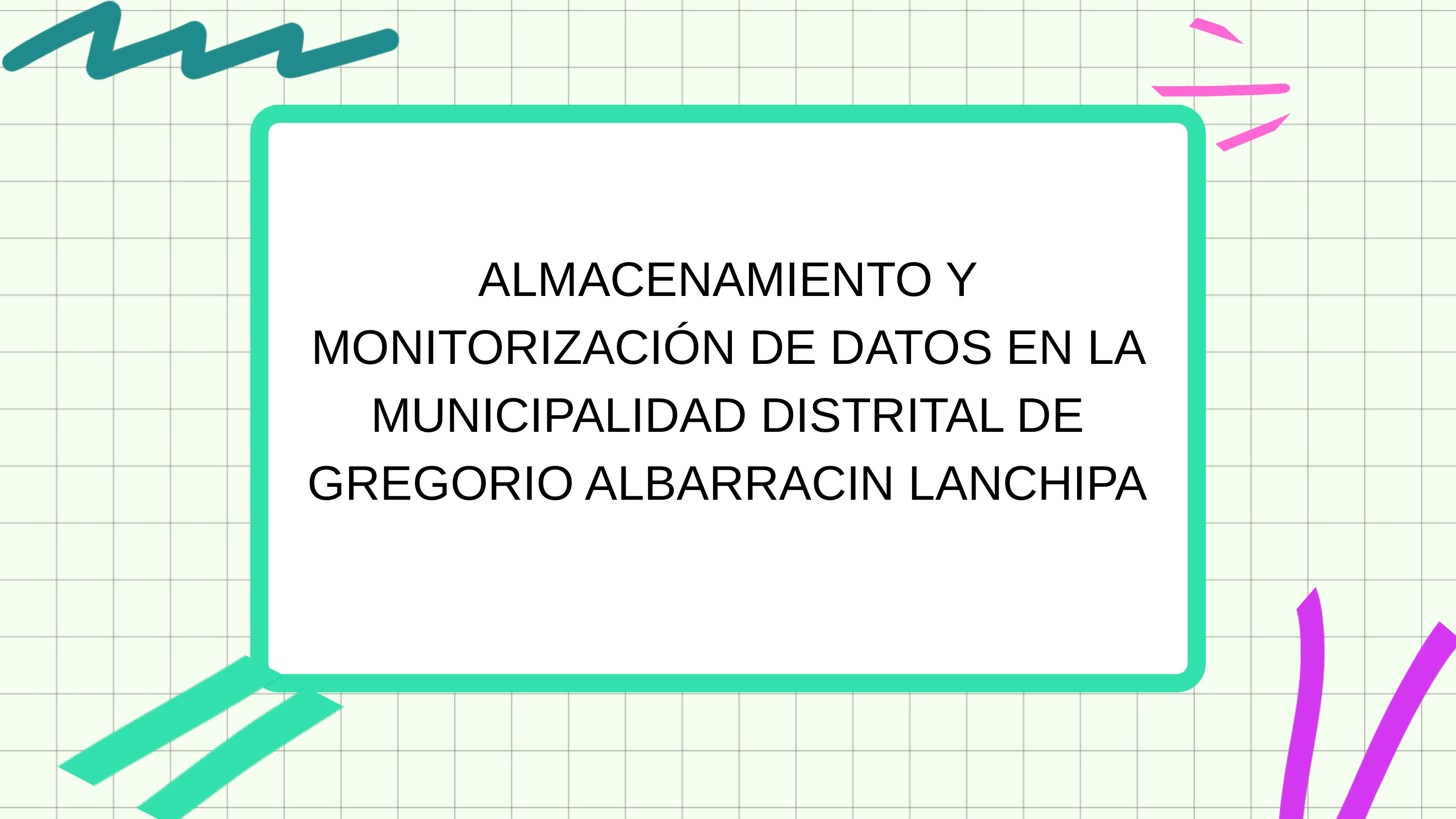

ALMACENAMIENTO Y MONITORIZACIÓN DE DATOS EN LA MUNICIPALIDAD DISTRITAL DE GREGORIO ALBARRACIN LANCHIPA